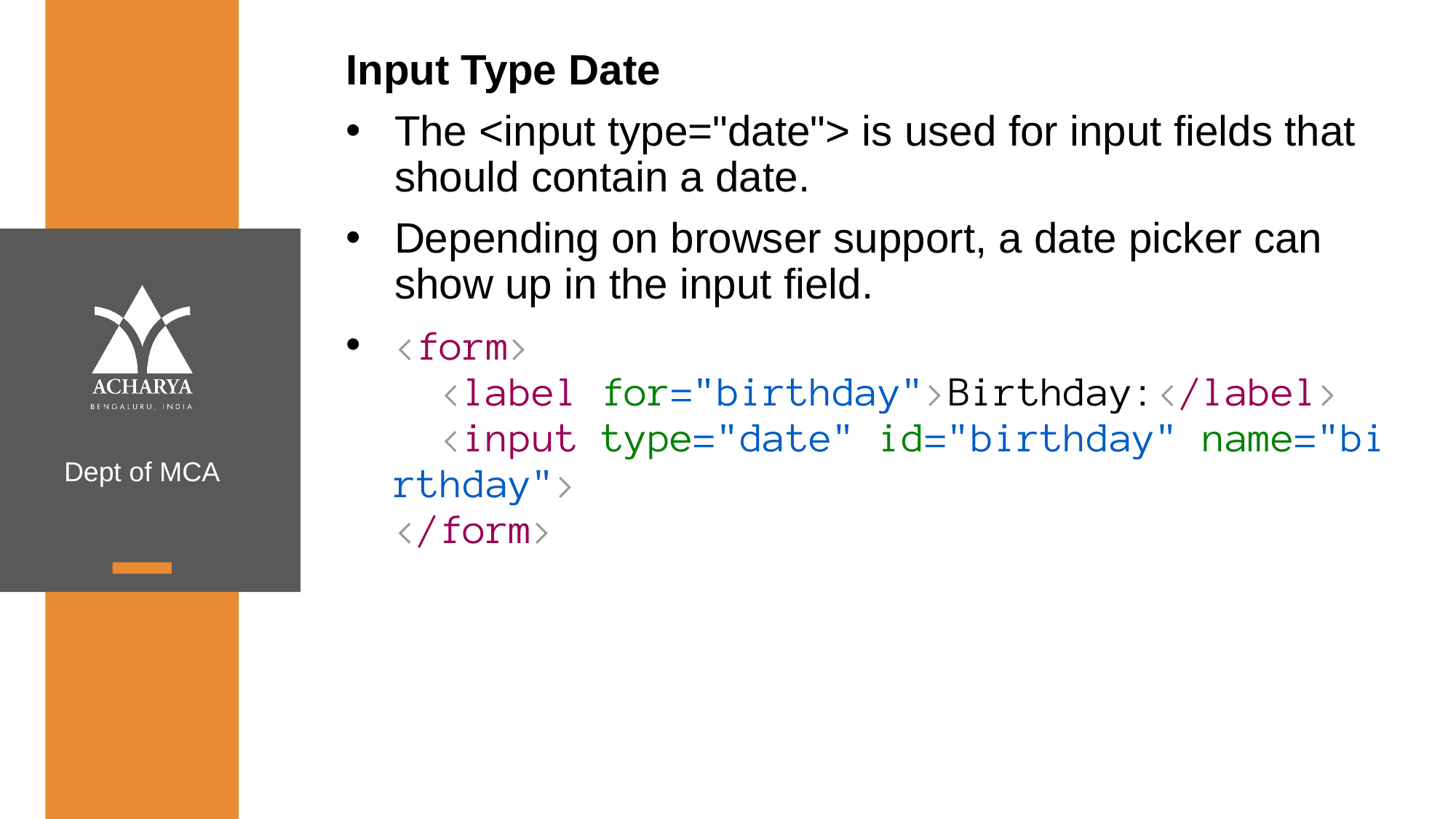

Input Type Date
The <input type="date"> is used for input fields that should contain a date.
Depending on browser support, a date picker can show up in the input field.
<form>
  <label for="birthday">Birthday:</label>
  <input type="date" id="birthday" name="birthday">
</form>